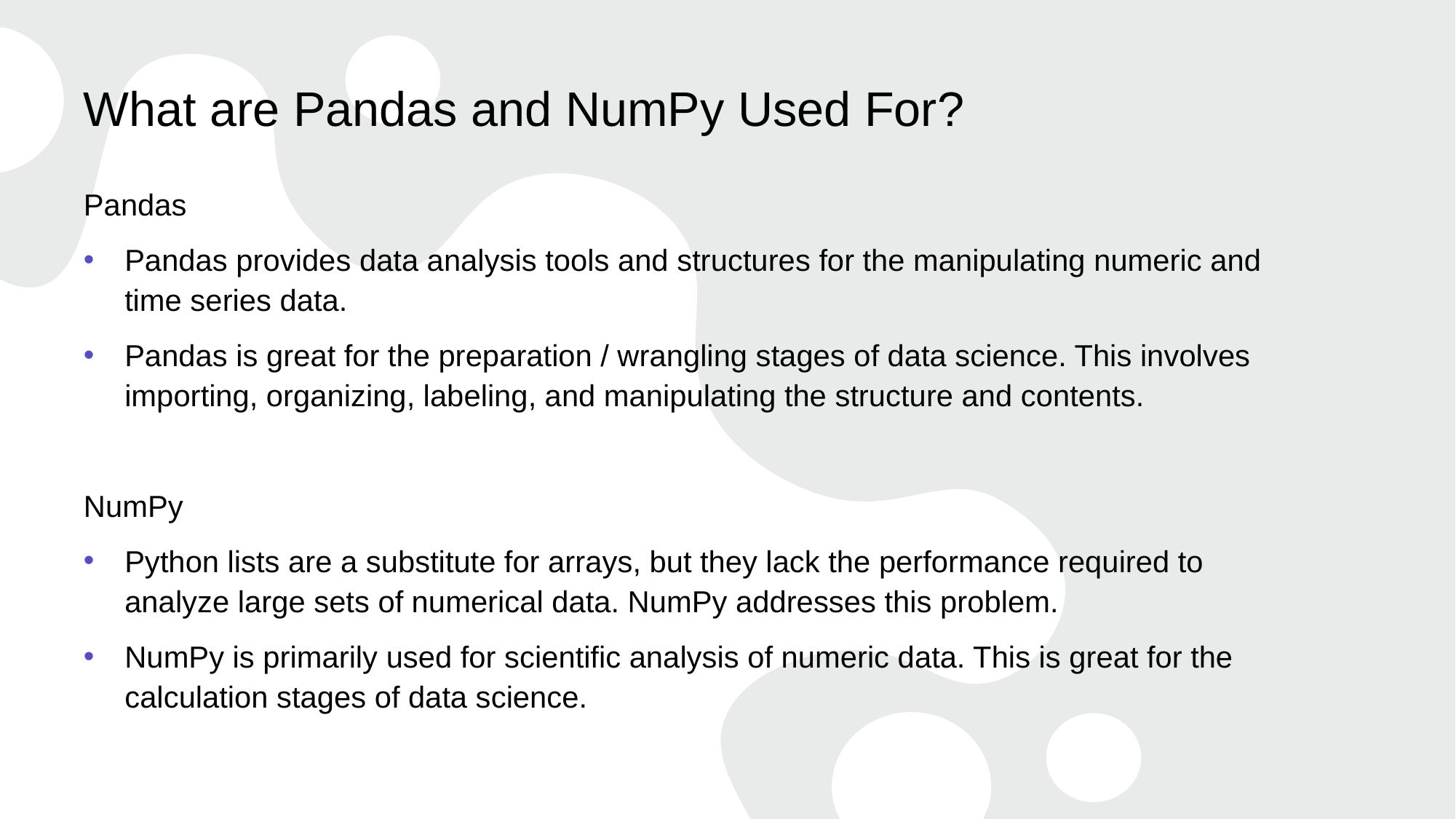

# What are Pandas and NumPy Used For?
Pandas
Pandas provides data analysis tools and structures for the manipulating numeric and time series data.
Pandas is great for the preparation / wrangling stages of data science. This involves importing, organizing, labeling, and manipulating the structure and contents.

NumPy
Python lists are a substitute for arrays, but they lack the performance required to analyze large sets of numerical data. NumPy addresses this problem.
NumPy is primarily used for scientific analysis of numeric data. This is great for the calculation stages of data science.